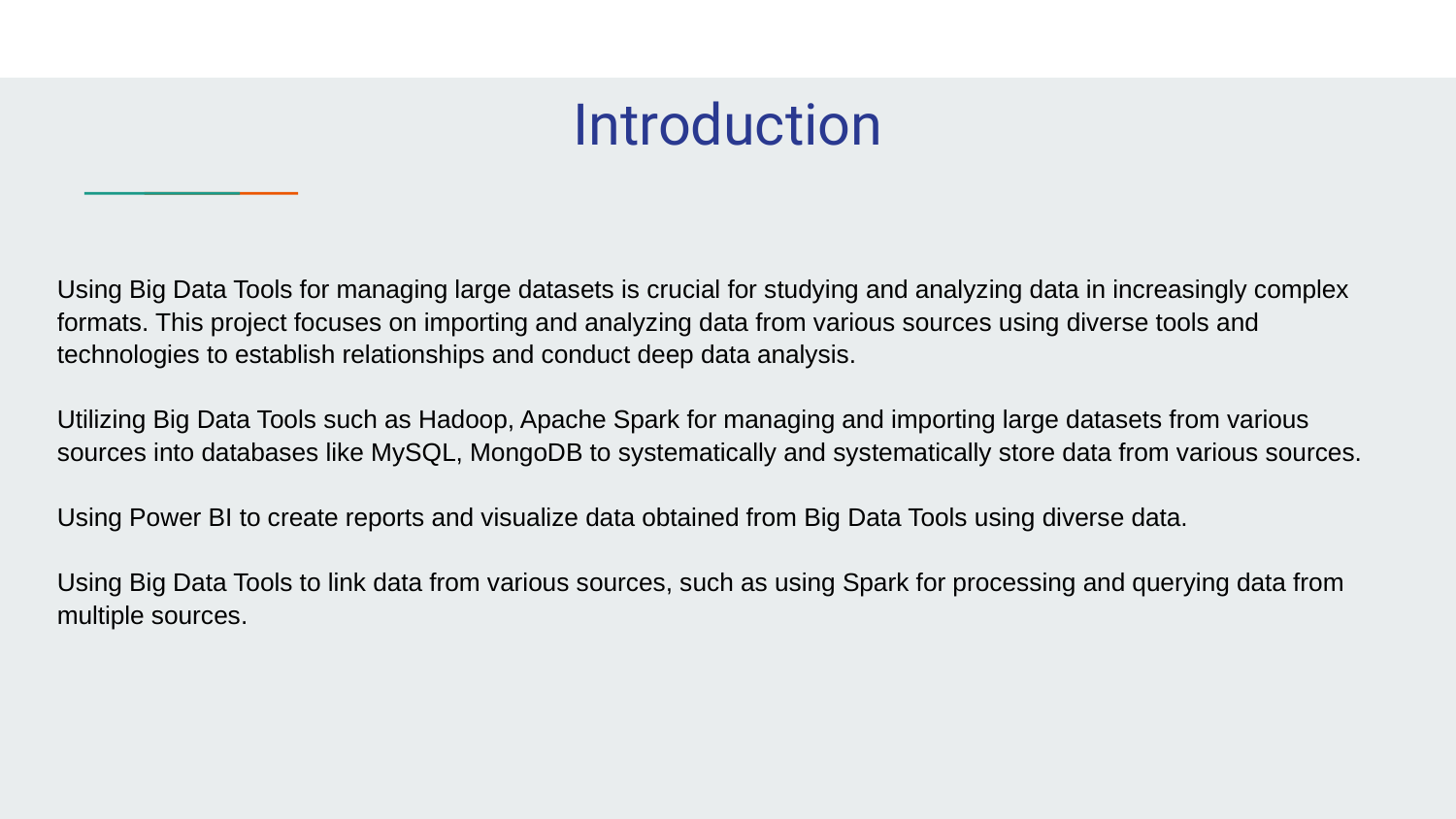

Introduction
Using Big Data Tools for managing large datasets is crucial for studying and analyzing data in increasingly complex formats. This project focuses on importing and analyzing data from various sources using diverse tools and technologies to establish relationships and conduct deep data analysis.

Utilizing Big Data Tools such as Hadoop, Apache Spark for managing and importing large datasets from various sources into databases like MySQL, MongoDB to systematically and systematically store data from various sources.

Using Power BI to create reports and visualize data obtained from Big Data Tools using diverse data.

Using Big Data Tools to link data from various sources, such as using Spark for processing and querying data from multiple sources.